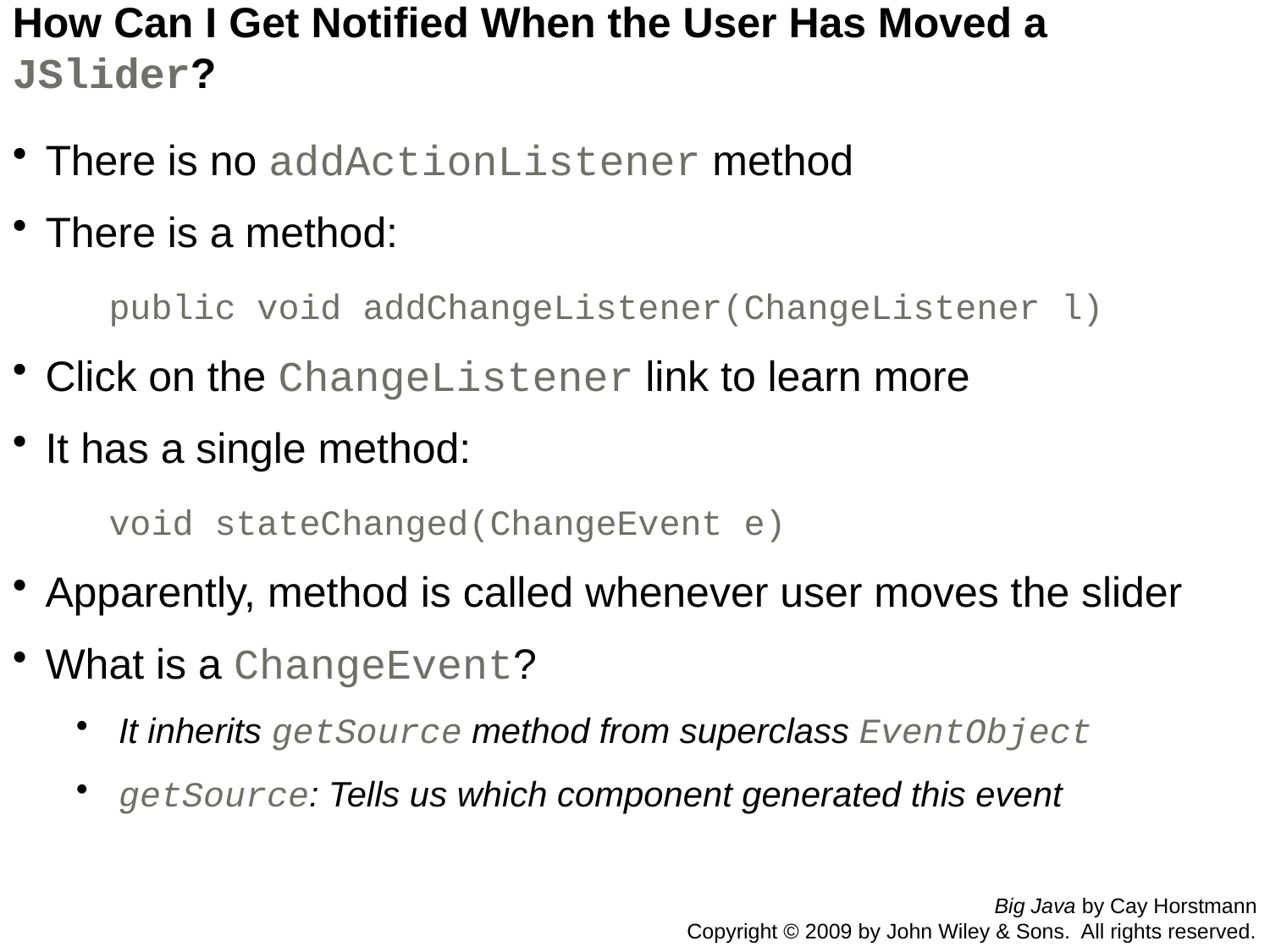

How Can I Get Notified When the User Has Moved a JSlider?
There is no addActionListener method
There is a method:
	public void addChangeListener(ChangeListener l)
Click on the ChangeListener link to learn more
It has a single method:
	void stateChanged(ChangeEvent e)
Apparently, method is called whenever user moves the slider
What is a ChangeEvent?
 It inherits getSource method from superclass EventObject
 getSource: Tells us which component generated this event